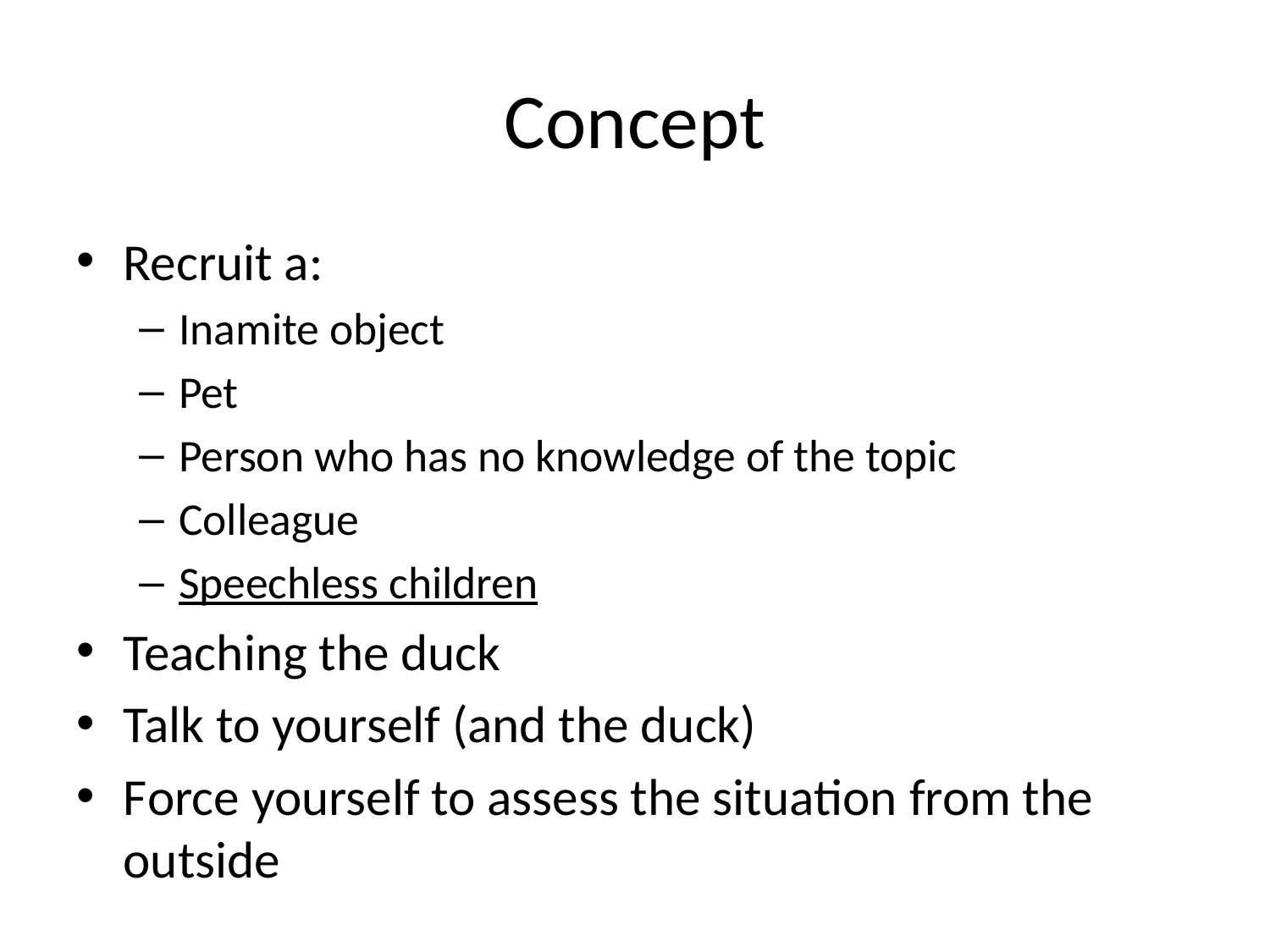

# Concept
Recruit a:
Inamite object
Pet
Person who has no knowledge of the topic
Colleague
Speechless children
Teaching the duck
Talk to yourself (and the duck)
Force yourself to assess the situation from the outside